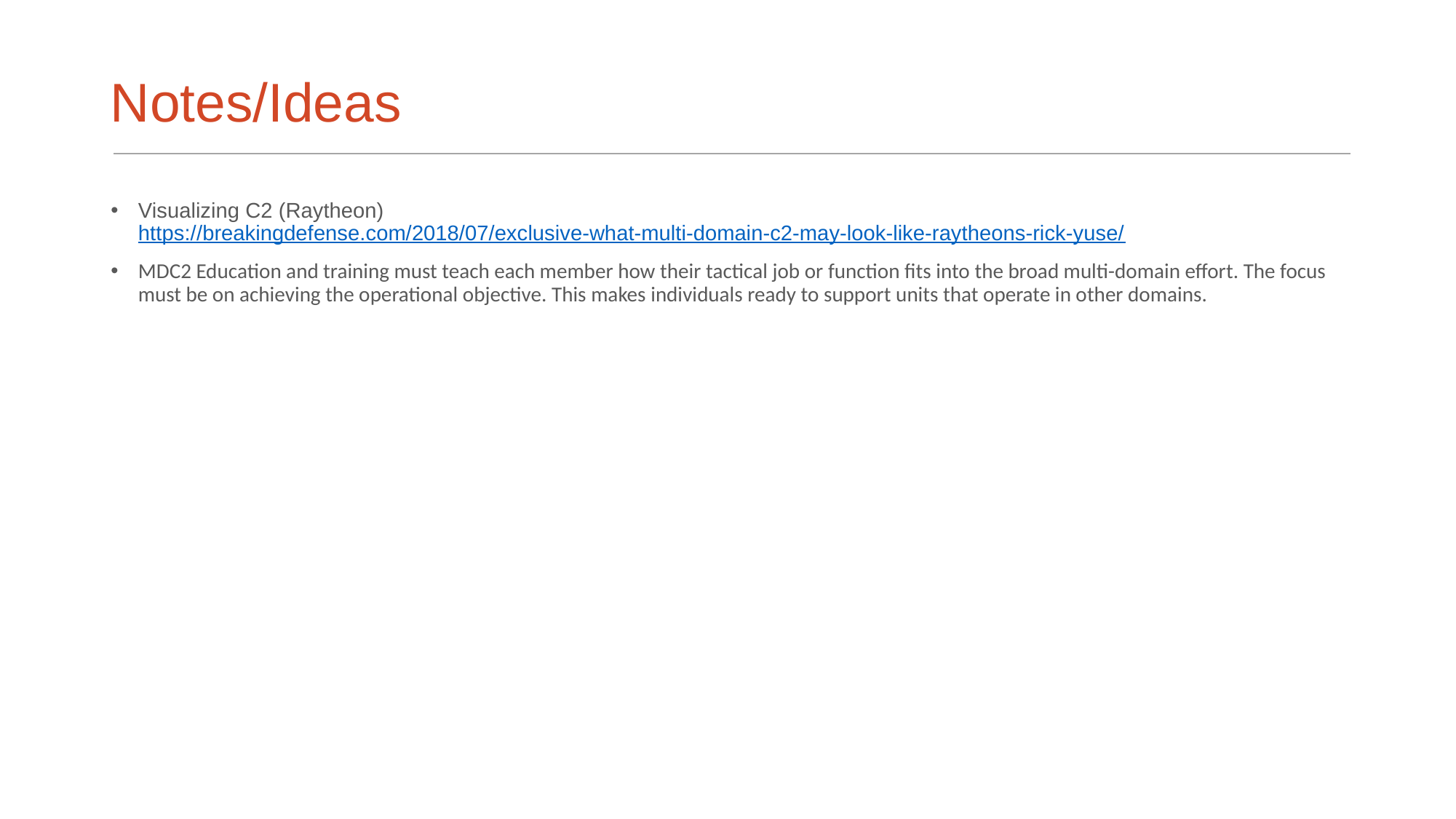

# Notes/Ideas
Visualizing C2 (Raytheon) https://breakingdefense.com/2018/07/exclusive-what-multi-domain-c2-may-look-like-raytheons-rick-yuse/
MDC2 Education and training must teach each member how their tactical job or function fits into the broad multi-domain effort. The focus must be on achieving the operational objective. This makes individuals ready to support units that operate in other domains.